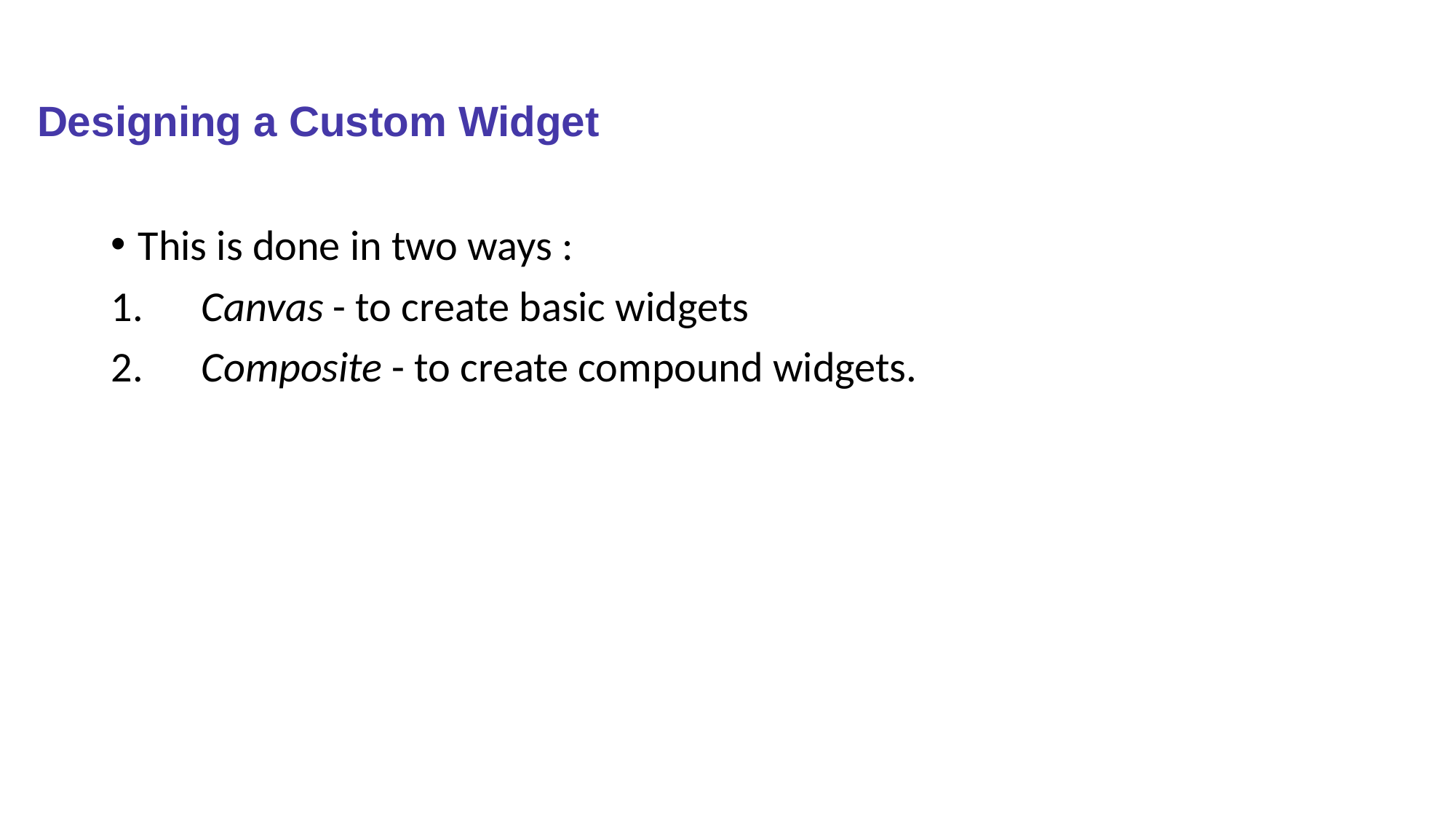

# Designing a Custom Widget
This is done in two ways :
   Canvas - to create basic widgets
   Composite - to create compound widgets.